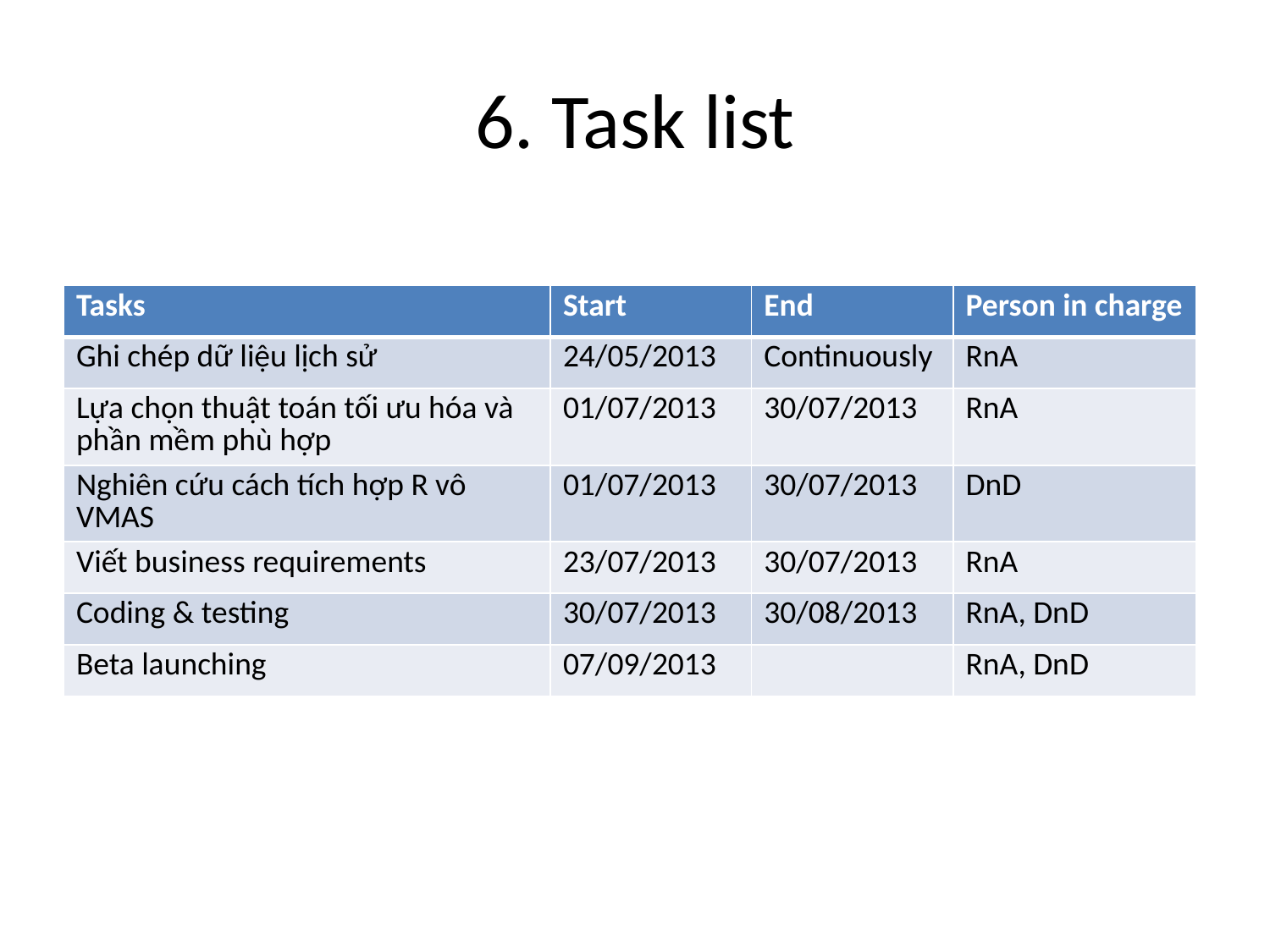

# 6. Task list
| Tasks | Start | End | Person in charge |
| --- | --- | --- | --- |
| Ghi chép dữ liệu lịch sử | 24/05/2013 | Continuously | RnA |
| Lựa chọn thuật toán tối ưu hóa và phần mềm phù hợp | 01/07/2013 | 30/07/2013 | RnA |
| Nghiên cứu cách tích hợp R vô VMAS | 01/07/2013 | 30/07/2013 | DnD |
| Viết business requirements | 23/07/2013 | 30/07/2013 | RnA |
| Coding & testing | 30/07/2013 | 30/08/2013 | RnA, DnD |
| Beta launching | 07/09/2013 |  | RnA, DnD |